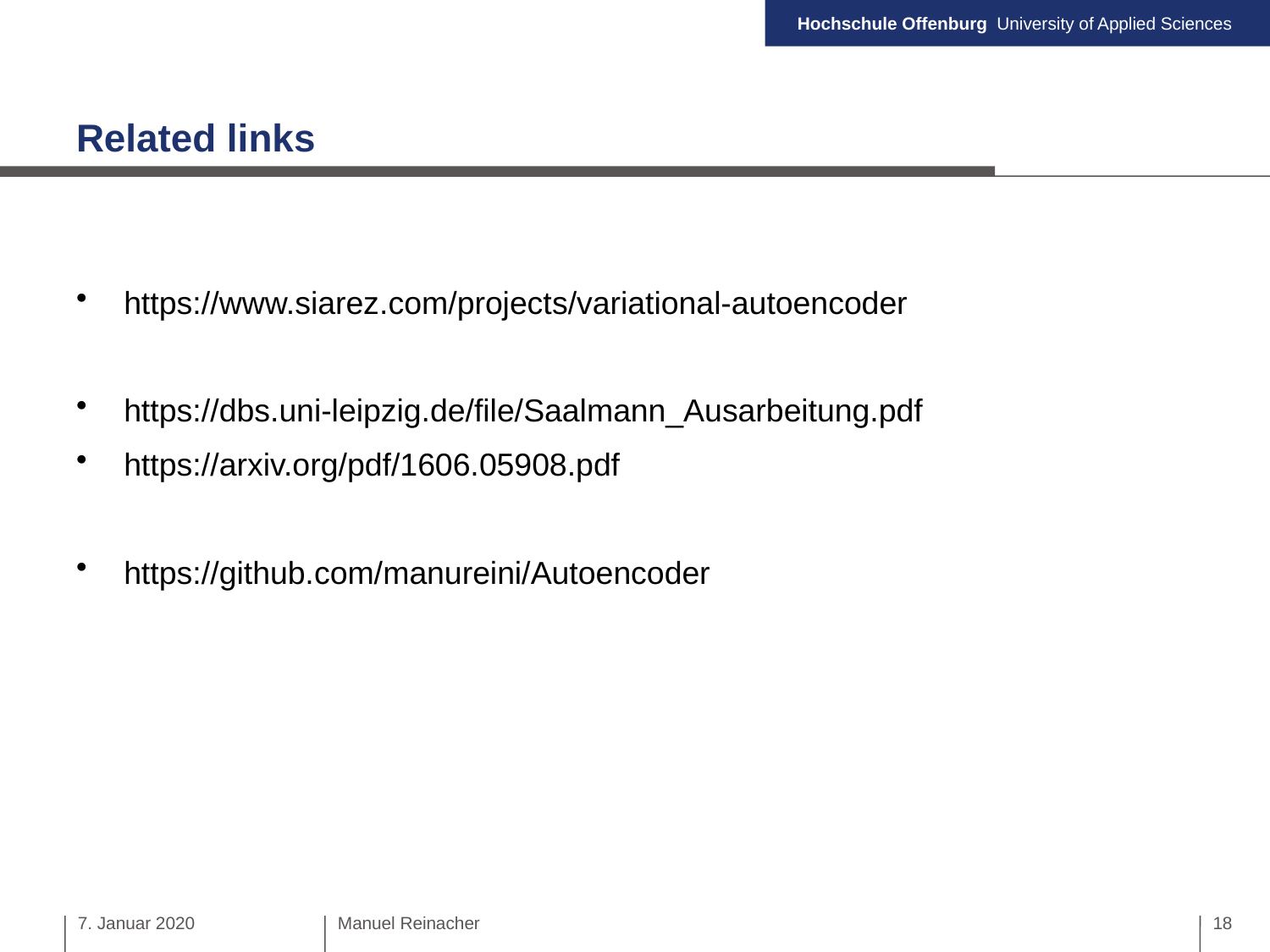

# Related links
https://www.siarez.com/projects/variational-autoencoder

https://dbs.uni-leipzig.de/file/Saalmann_Ausarbeitung.pdf
https://arxiv.org/pdf/1606.05908.pdf

https://github.com/manureini/Autoencoder
7. Januar 2020
Manuel Reinacher
18